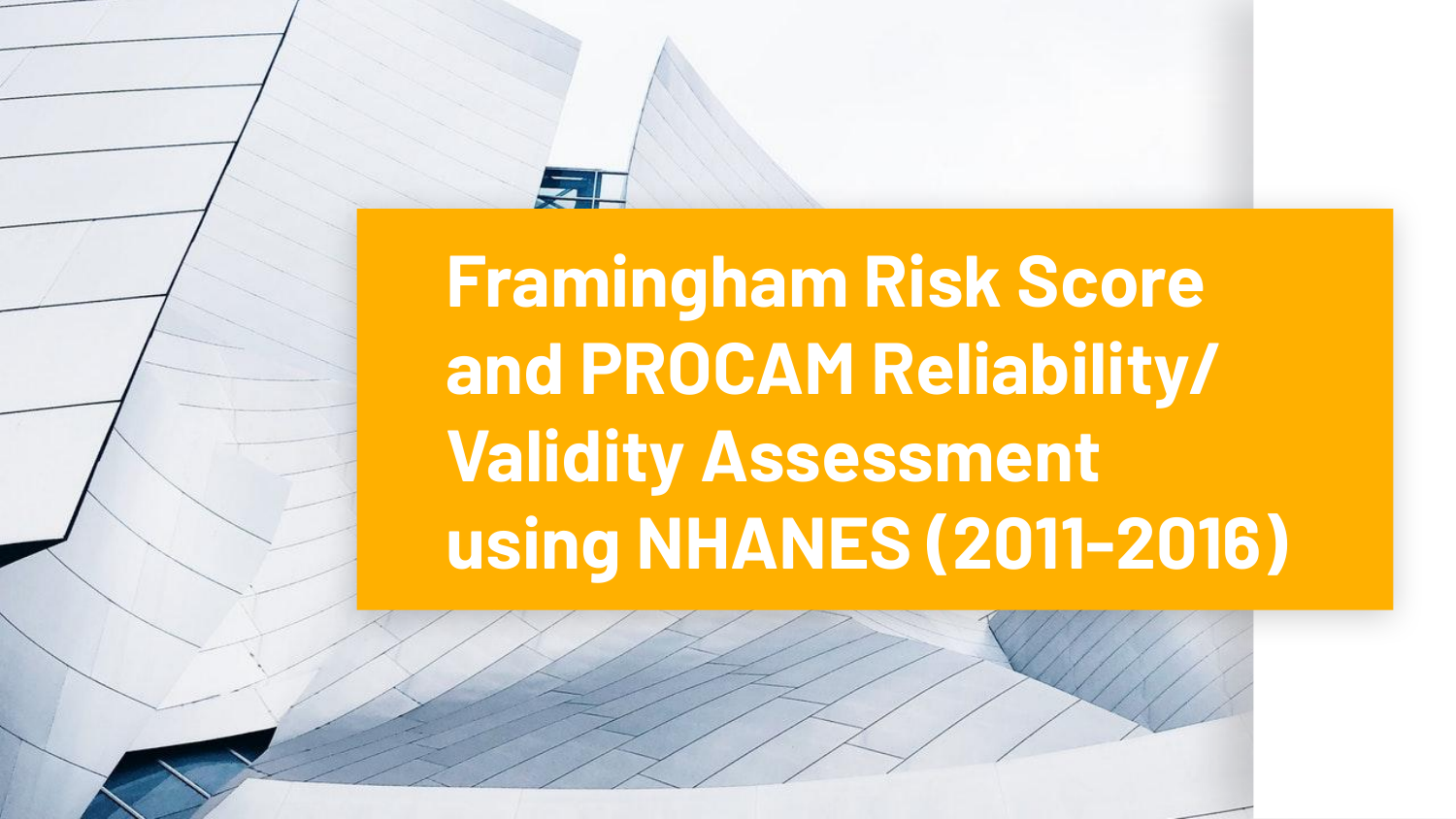

# Framingham Risk Score and PROCAM Reliability/ Validity Assessment using NHANES (2011-2016)